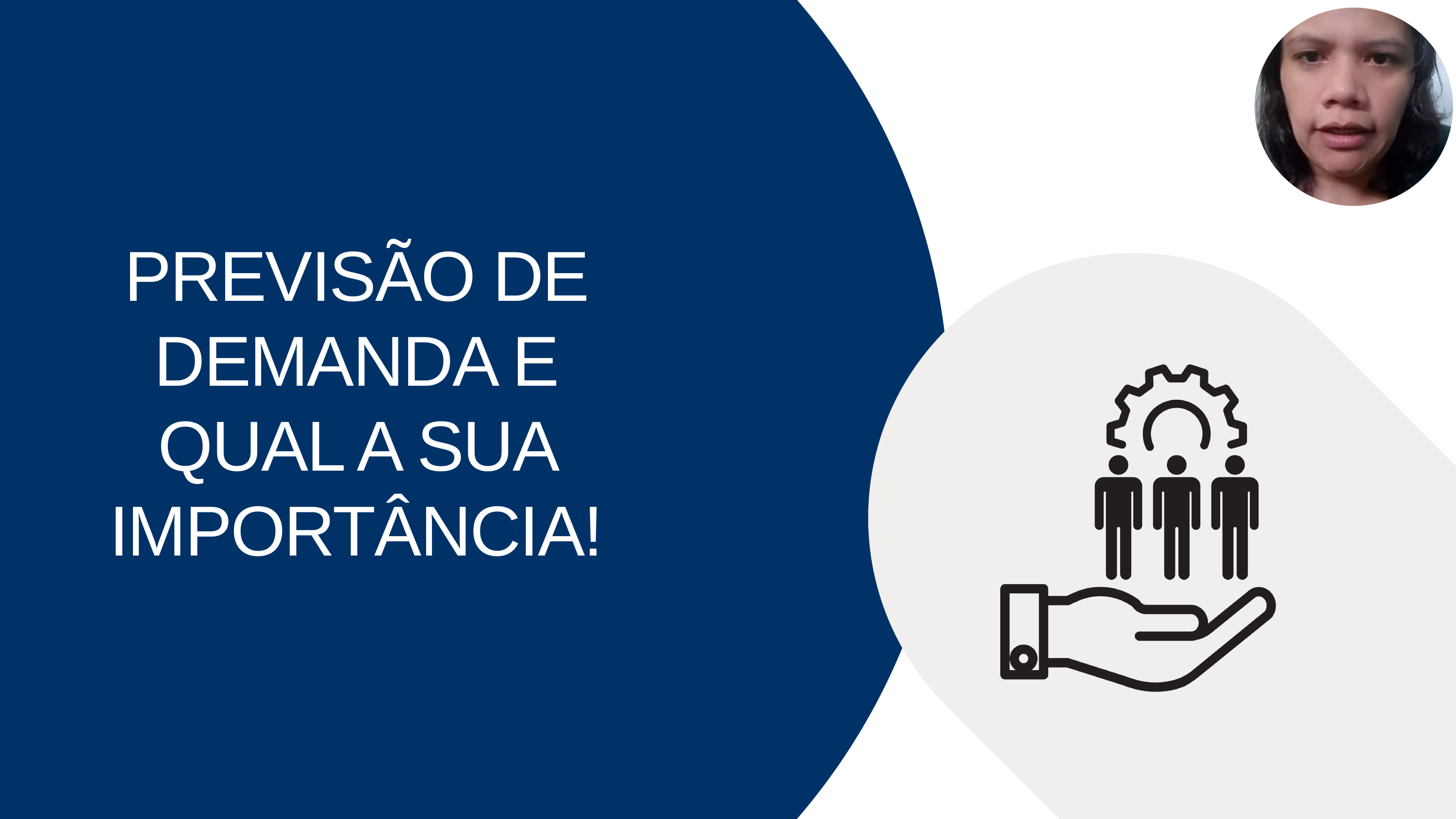

PREVISÃO DE DEMANDA E QUAL A SUA IMPORTÂNCIA!